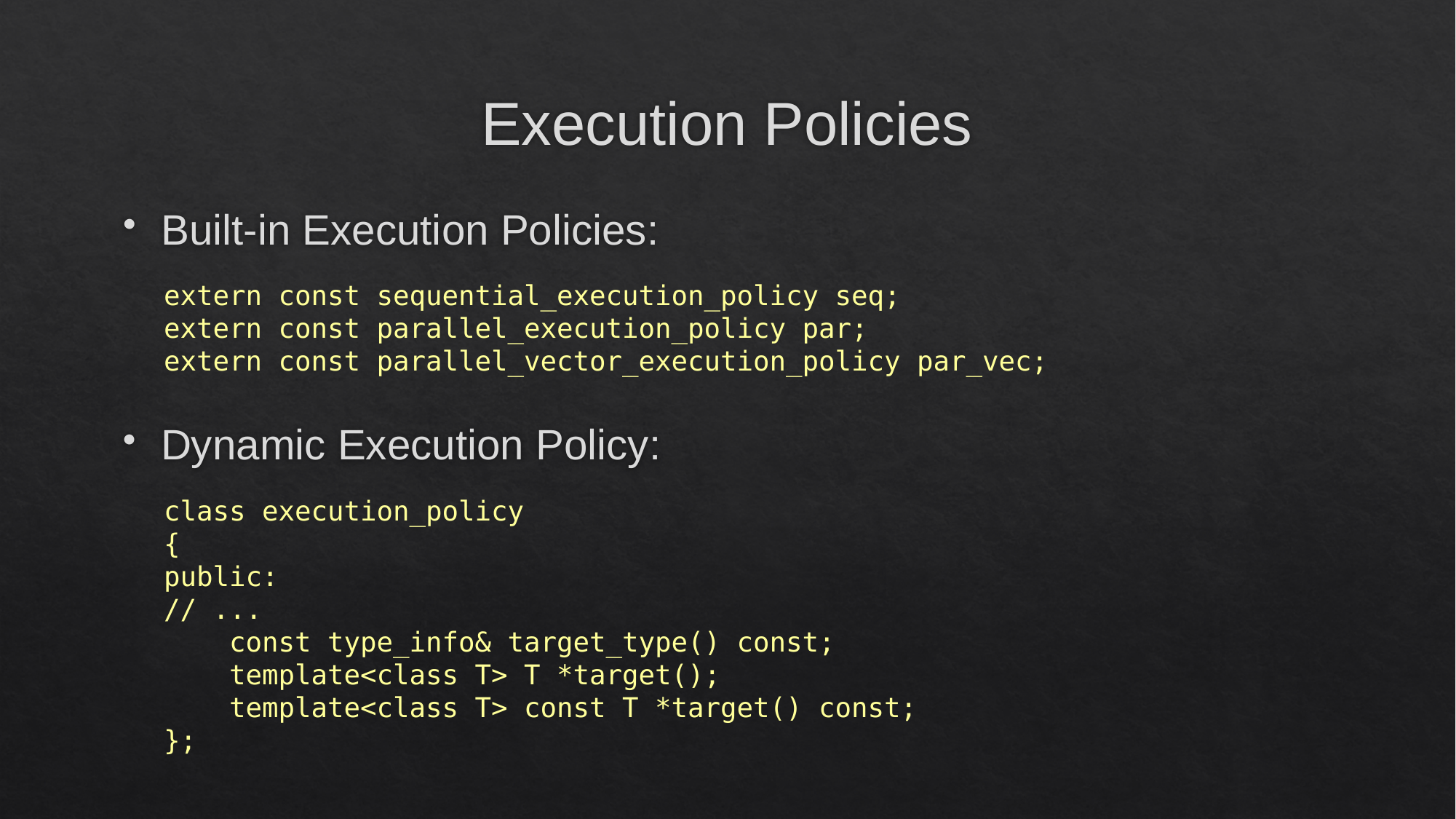

# Execution Policies
Built-in Execution Policies:
extern const sequential_execution_policy seq;
extern const parallel_execution_policy par;
extern const parallel_vector_execution_policy par_vec;
Dynamic Execution Policy:
class execution_policy
{
public:
// ...
    const type_info& target_type() const;
    template<class T> T *target();
    template<class T> const T *target() const;
};